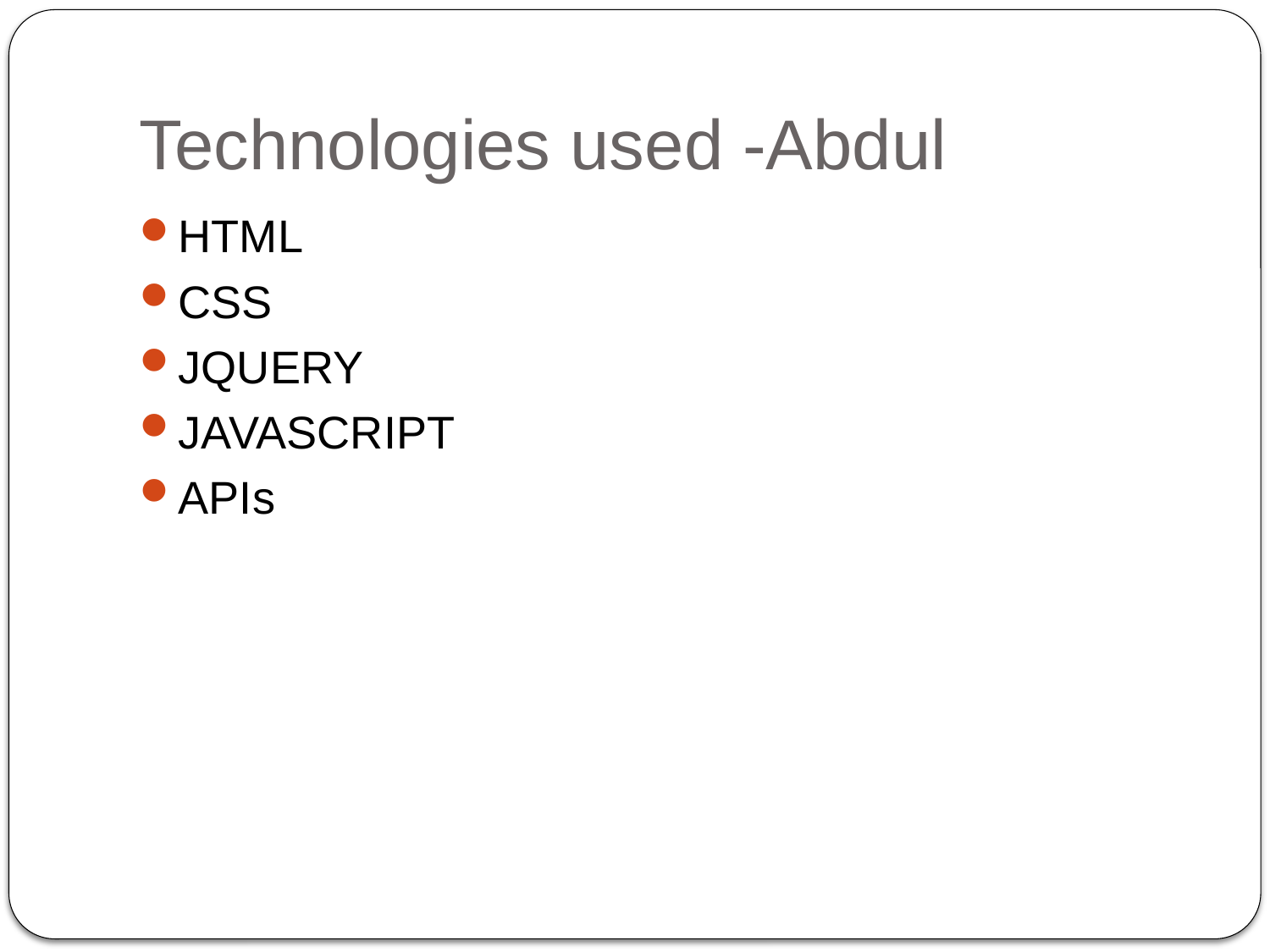

# Technologies used -Abdul
HTML
CSS
JQUERY
JAVASCRIPT
APIs